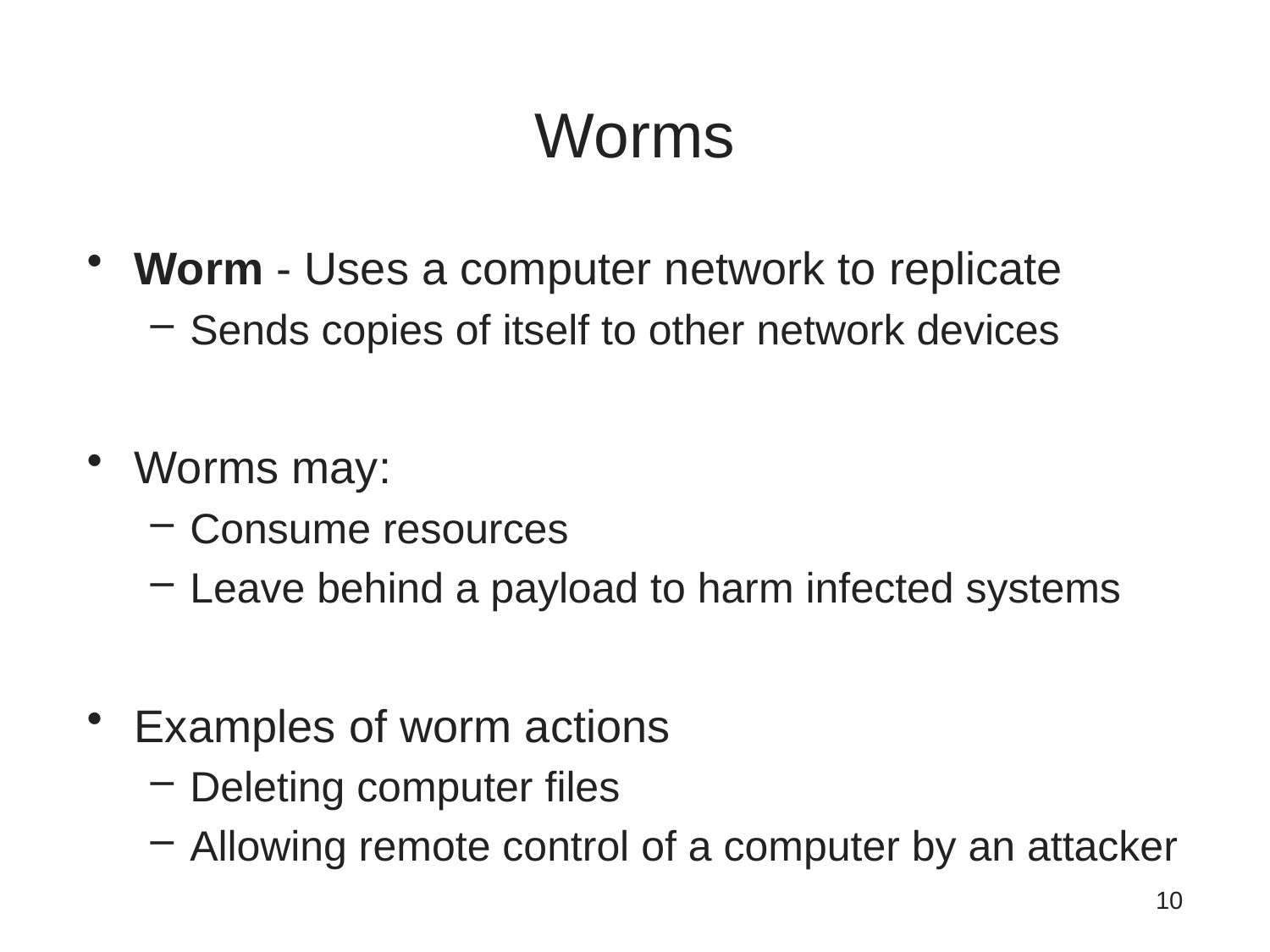

# Worms
Worm - Uses a computer network to replicate
Sends copies of itself to other network devices

Worms may:
Consume resources
Leave behind a payload to harm infected systems

Examples of worm actions
Deleting computer files
Allowing remote control of a computer by an attacker
10